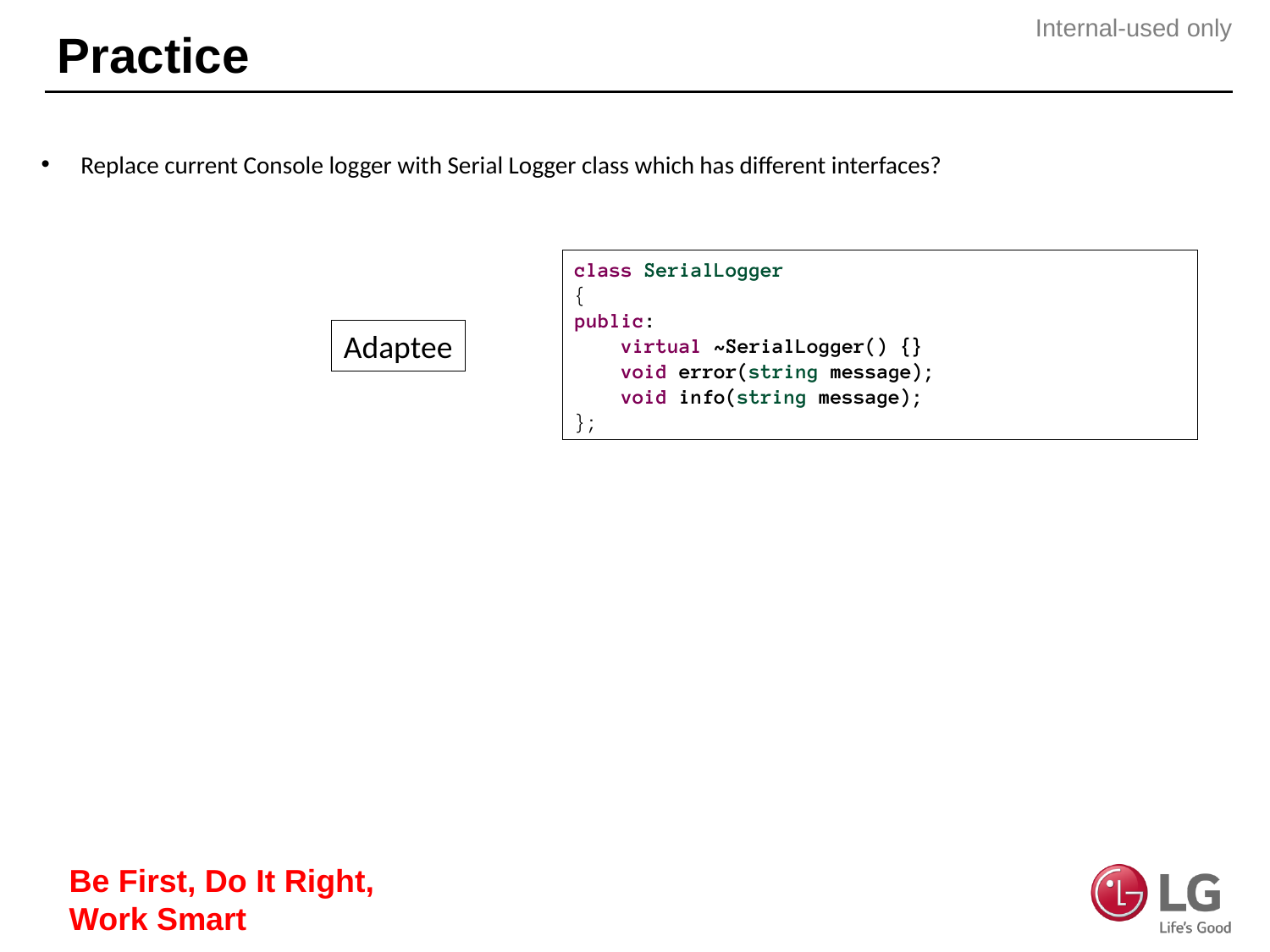

# Practice
Replace current Console logger with Serial Logger class which has different interfaces?
class SerialLogger
{
public:
    virtual ~SerialLogger() {}
    void error(string message);
    void info(string message);
};
Adaptee